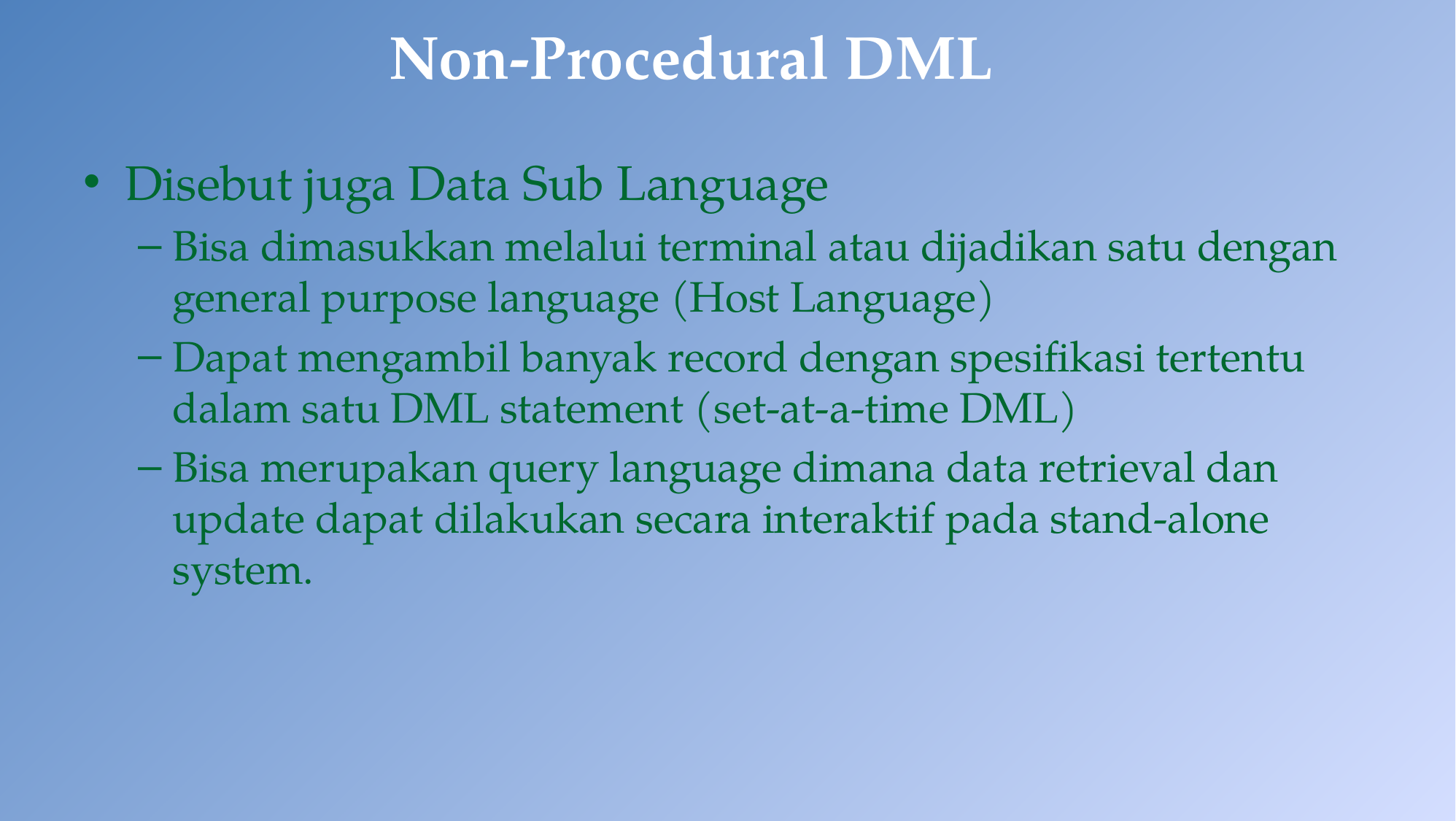

# Non-Procedural DML
Disebut juga Data Sub Language
Bisa dimasukkan melalui terminal atau dijadikan satu dengan general purpose language (Host Language)
Dapat mengambil banyak record dengan spesifikasi tertentu dalam satu DML statement (set-at-a-time DML)
Bisa merupakan query language dimana data retrieval dan update dapat dilakukan secara interaktif pada stand-alone system.